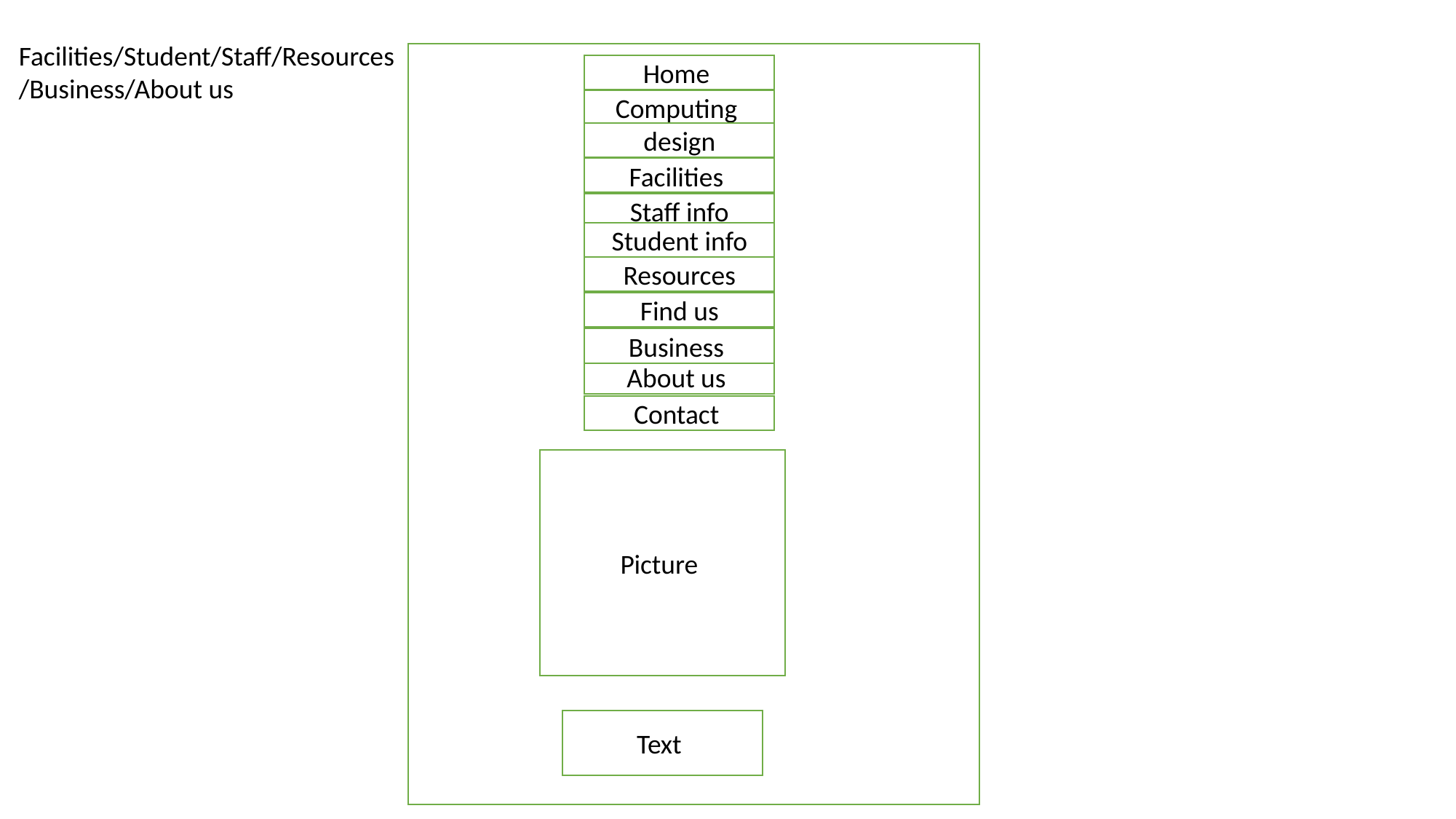

Facilities/Student/Staff/Resources
/Business/About us

Home
Computing
design
Facilities
Staff info
Student info
Resources
Find us
Business
About us
Contact
Picture
Text